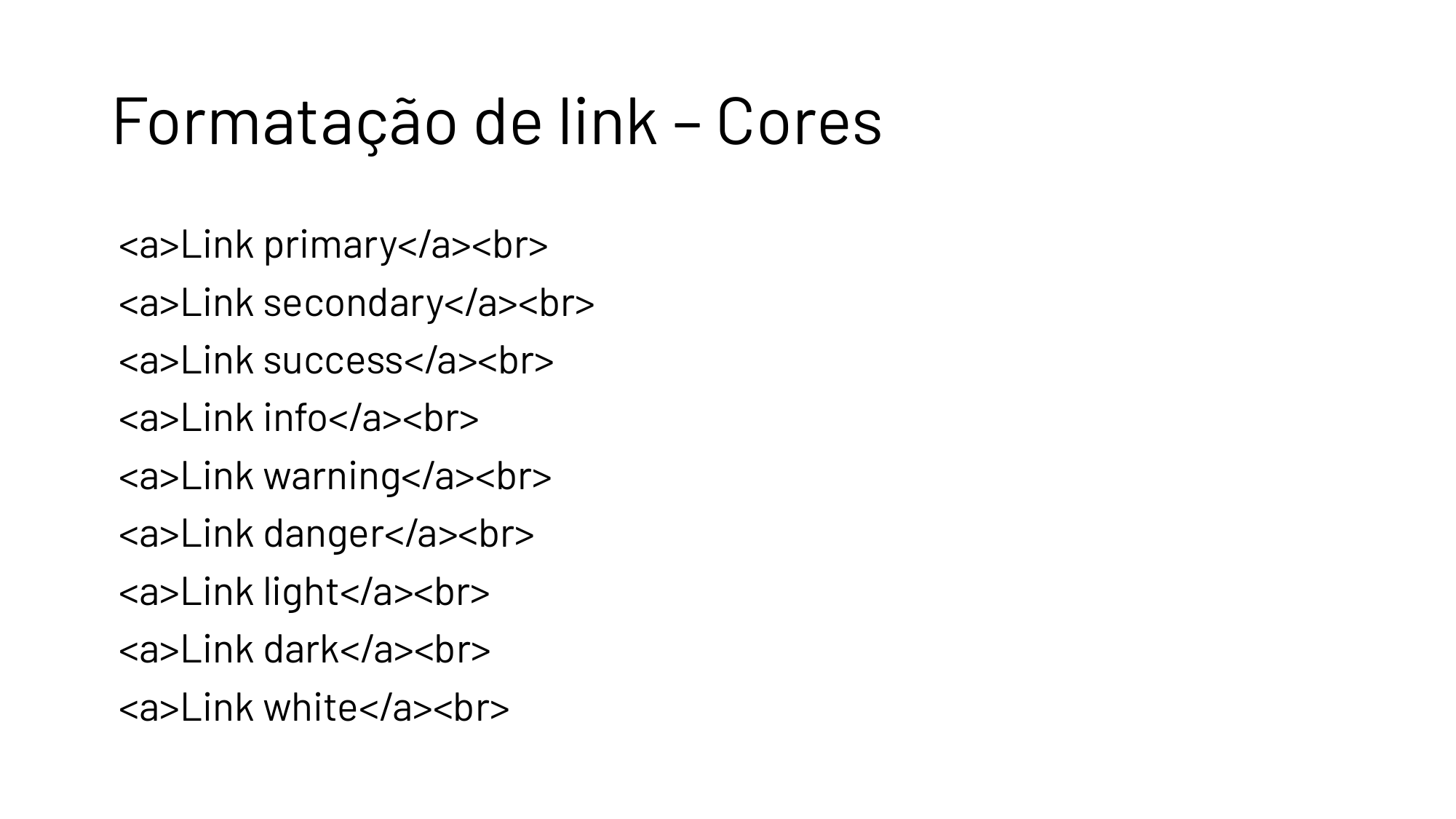

# Formatação de link – Cores
 <a>Link primary</a><br>
 <a>Link secondary</a><br>
 <a>Link success</a><br>
 <a>Link info</a><br>
 <a>Link warning</a><br>
 <a>Link danger</a><br>
 <a>Link light</a><br>
 <a>Link dark</a><br>
 <a>Link white</a><br>